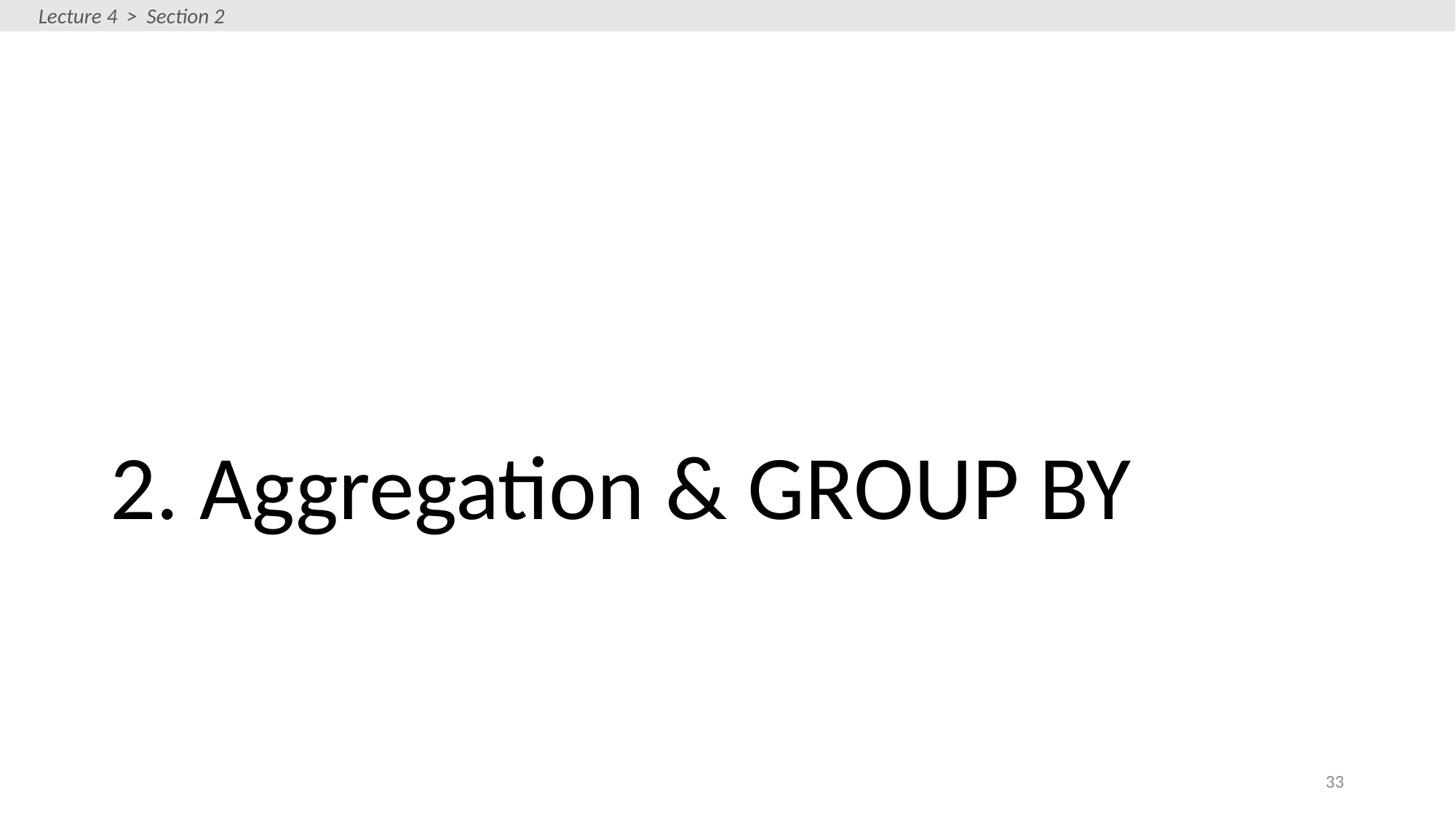

Lecture 4  >  Section 2
# 2. Aggregation & GROUP BY
33